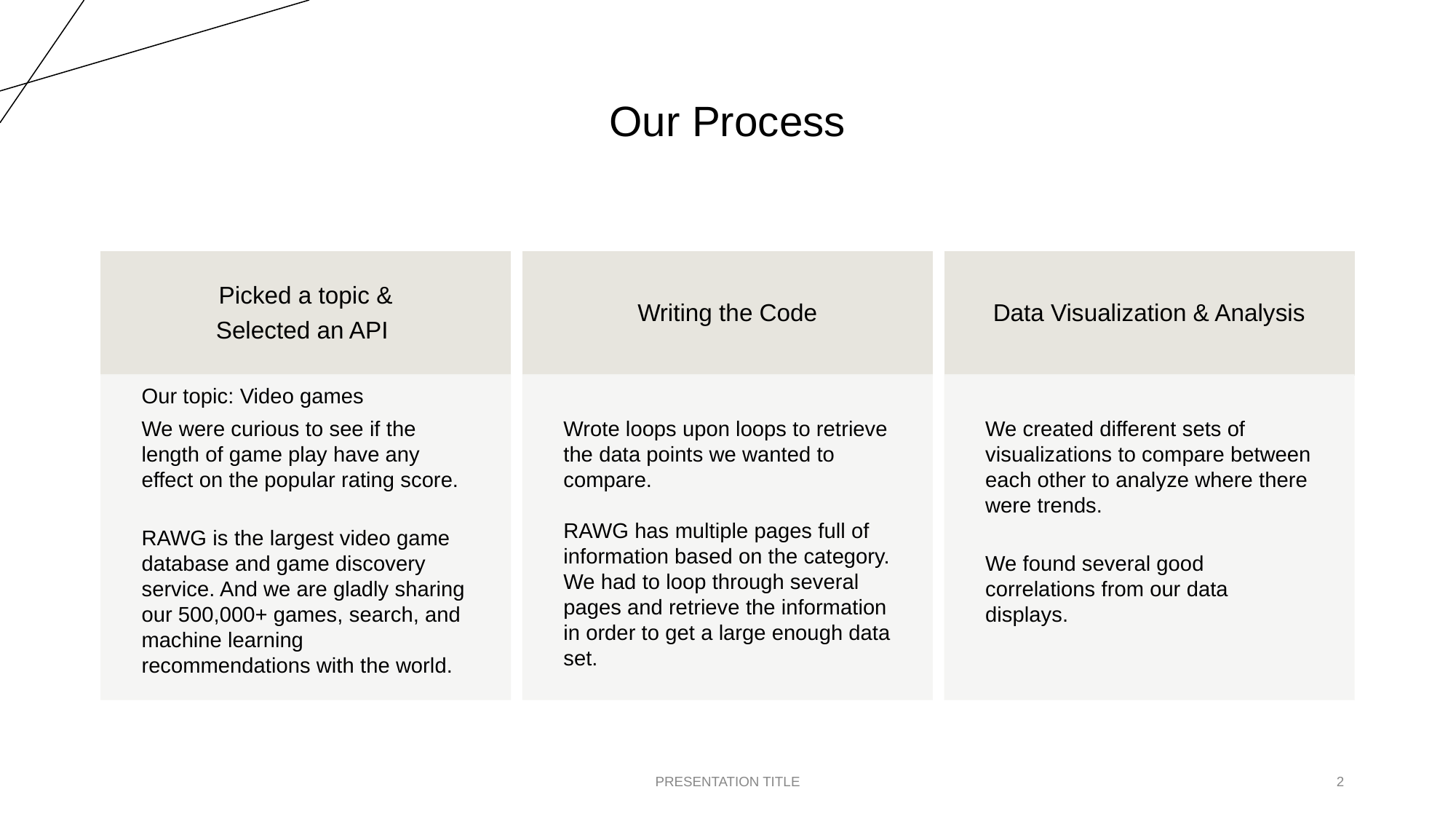

# Our Process

Picked a topic &
Selected an API

Writing the Code

Data Visualization & Analysis
Our topic: Video games
We were curious to see if the length of game play have any effect on the popular rating score.

RAWG is the largest video game database and game discovery service. And we are gladly sharing our 500,000+ games, search, and machine learning recommendations with the world.

We created different sets of visualizations to compare between each other to analyze where there were trends.

We found several good correlations from our data displays.

Wrote loops upon loops to retrieve the data points we wanted to compare.
RAWG has multiple pages full of information based on the category. We had to loop through several pages and retrieve the information in order to get a large enough data set.
PRESENTATION TITLE
2